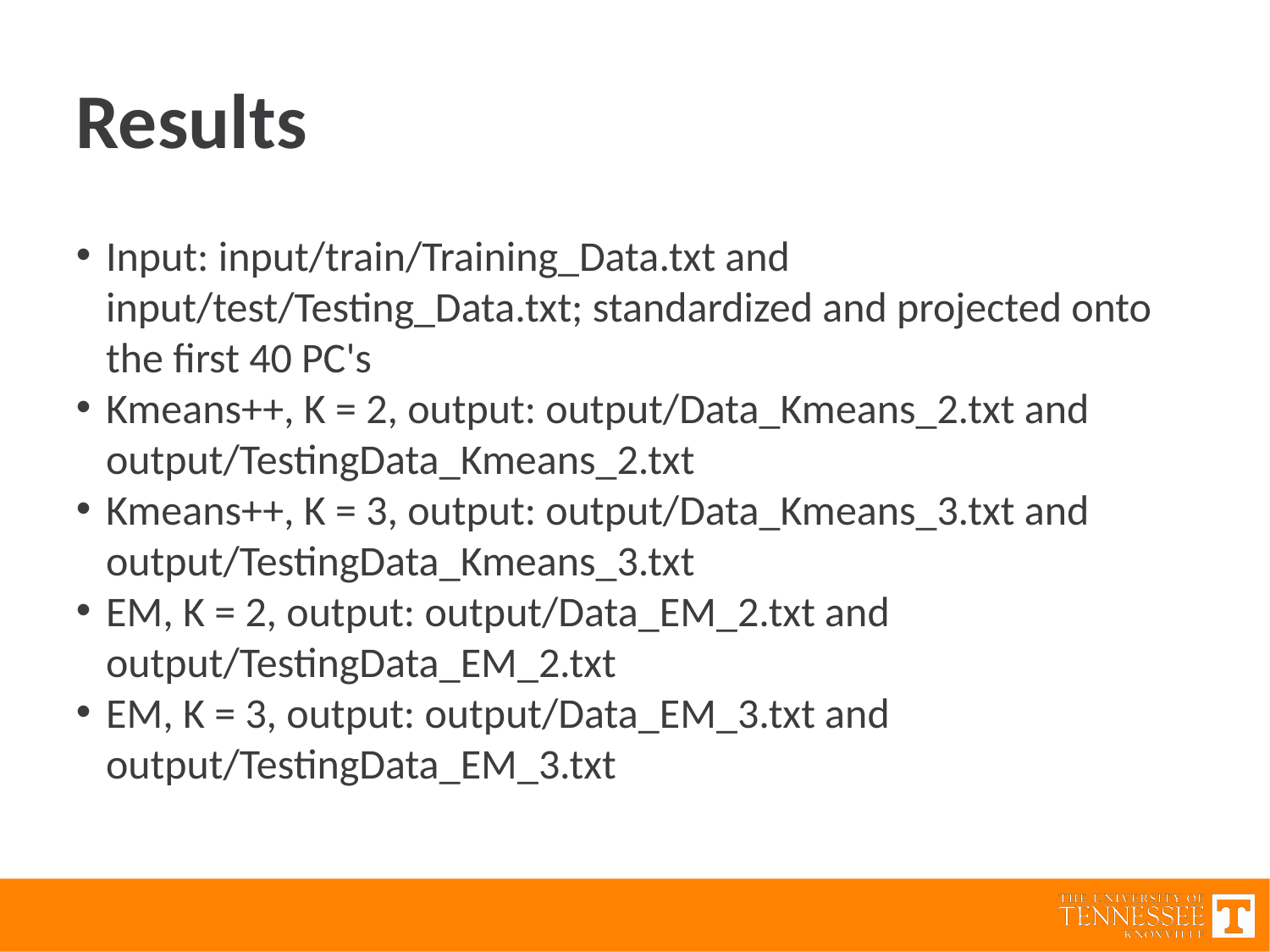

Results
Input: input/train/Training_Data.txt and input/test/Testing_Data.txt; standardized and projected onto the first 40 PC's
Kmeans++, K = 2, output: output/Data_Kmeans_2.txt and output/TestingData_Kmeans_2.txt
Kmeans++, K = 3, output: output/Data_Kmeans_3.txt and output/TestingData_Kmeans_3.txt
EM, K = 2, output: output/Data_EM_2.txt and output/TestingData_EM_2.txt
EM, K = 3, output: output/Data_EM_3.txt and output/TestingData_EM_3.txt